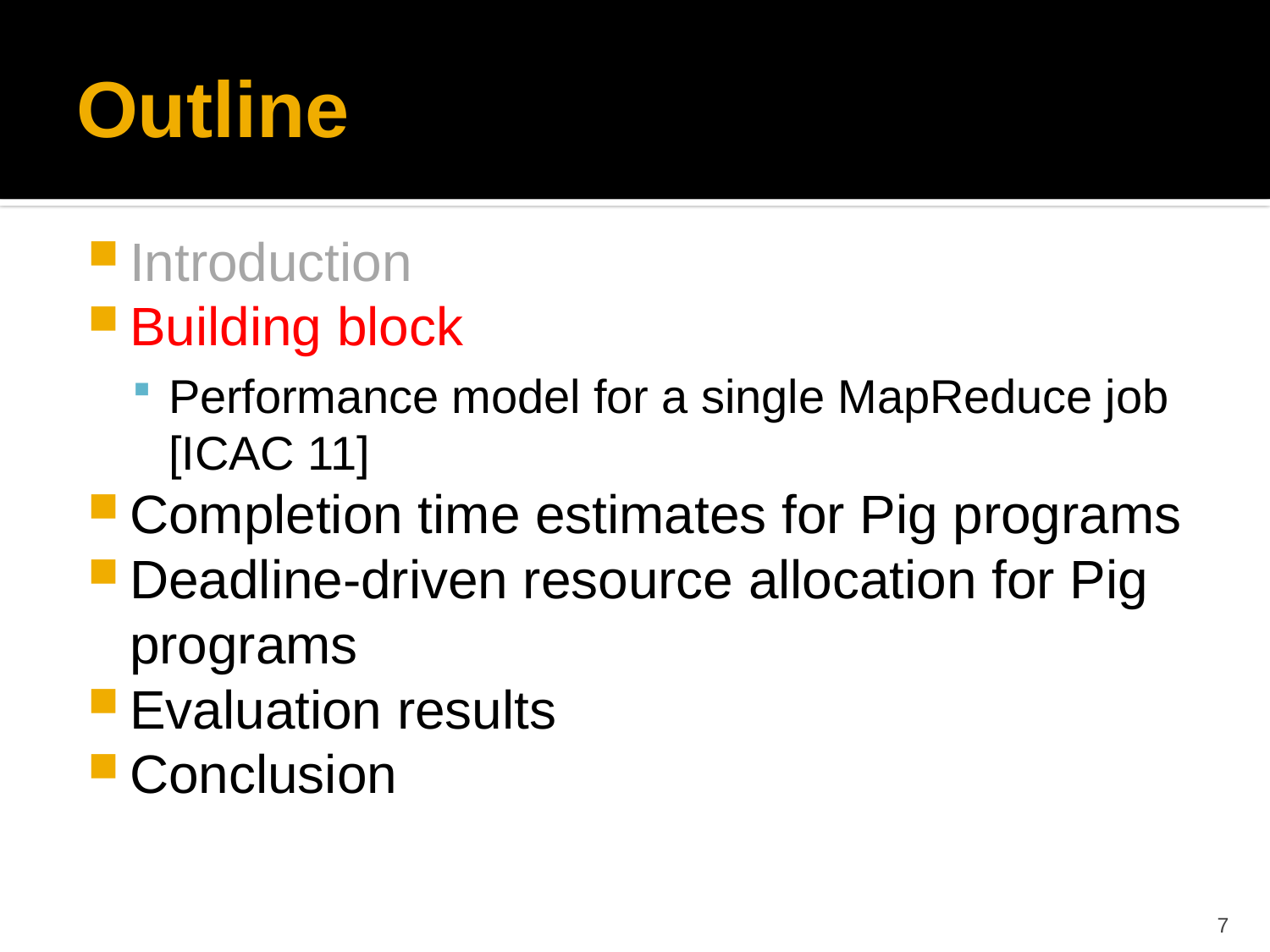

# Outline
Introduction
Building block
Performance model for a single MapReduce job [ICAC 11]
Completion time estimates for Pig programs
Deadline-driven resource allocation for Pig programs
Evaluation results
Conclusion
7